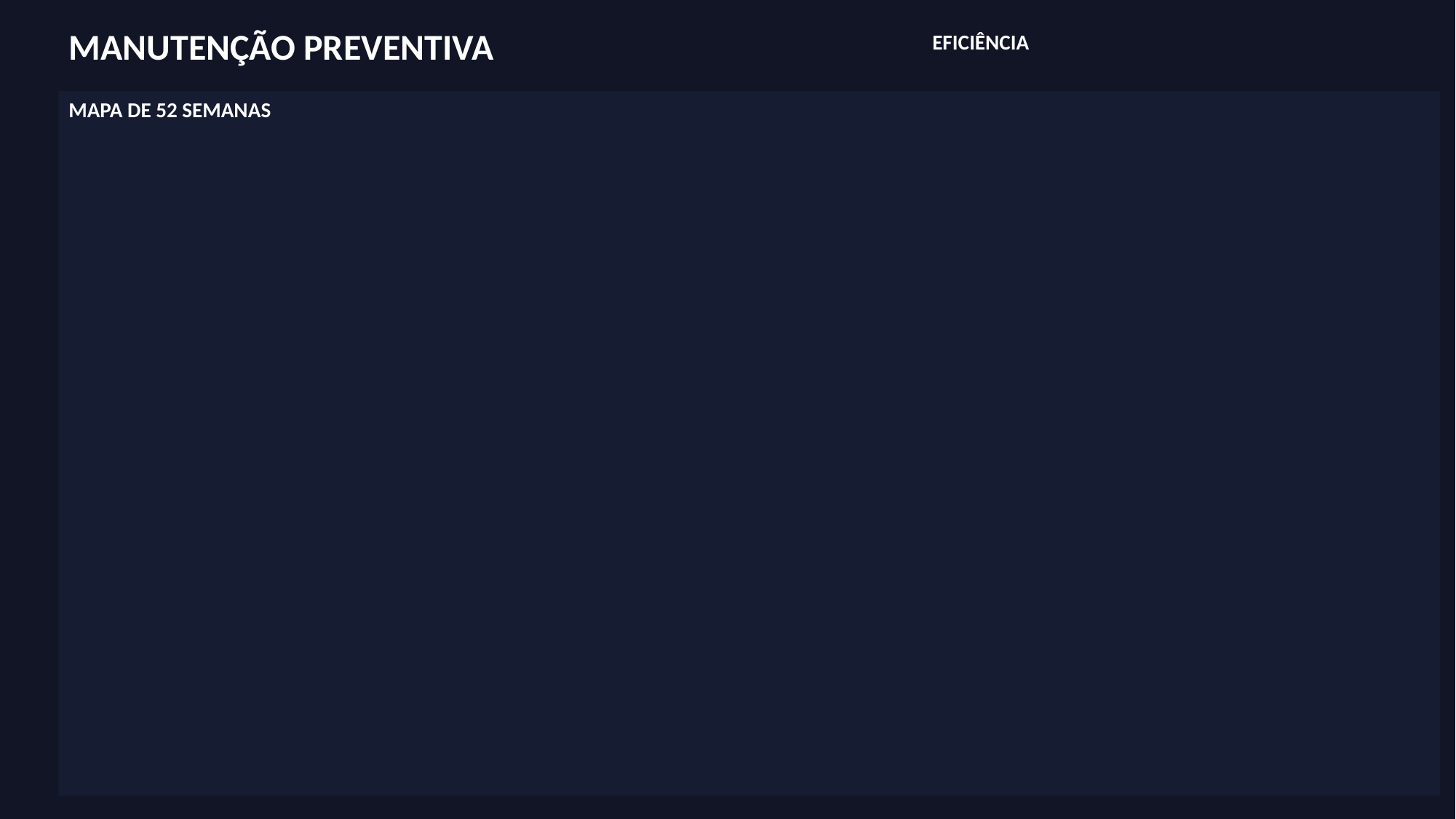

MANUTENÇÃO PREVENTIVA
EFICIÊNCIA
MAPA DE 52 SEMANAS